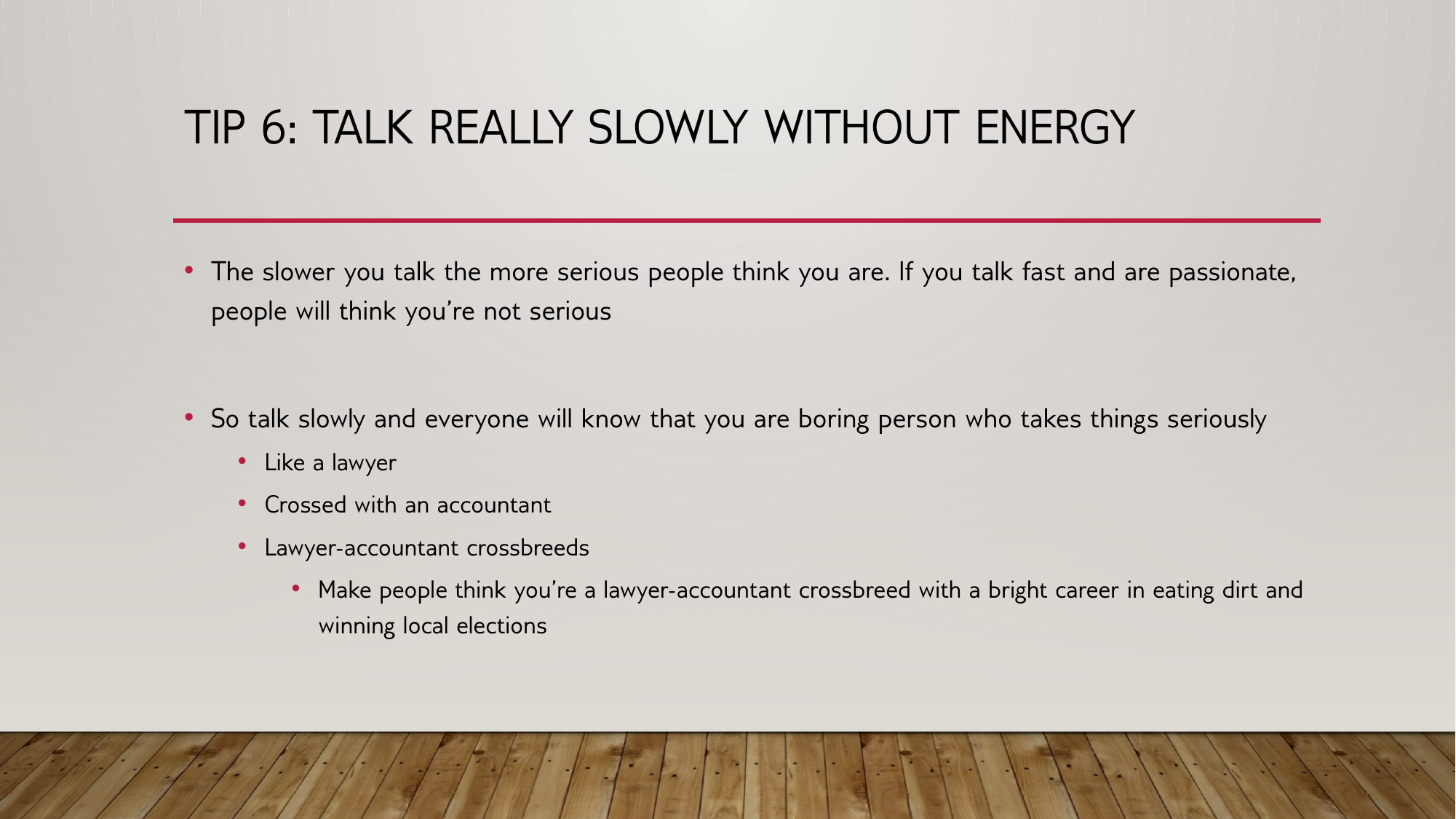

# Tip 6: Talk really slowly without energy
The slower you talk the more serious people think you are. If you talk fast and are passionate, people will think you’re not serious

So talk slowly and everyone will know that you are boring person who takes things seriously
Like a lawyer
Crossed with an accountant
Lawyer-accountant crossbreeds
Make people think you’re a lawyer-accountant crossbreed with a bright career in eating dirt and winning local elections